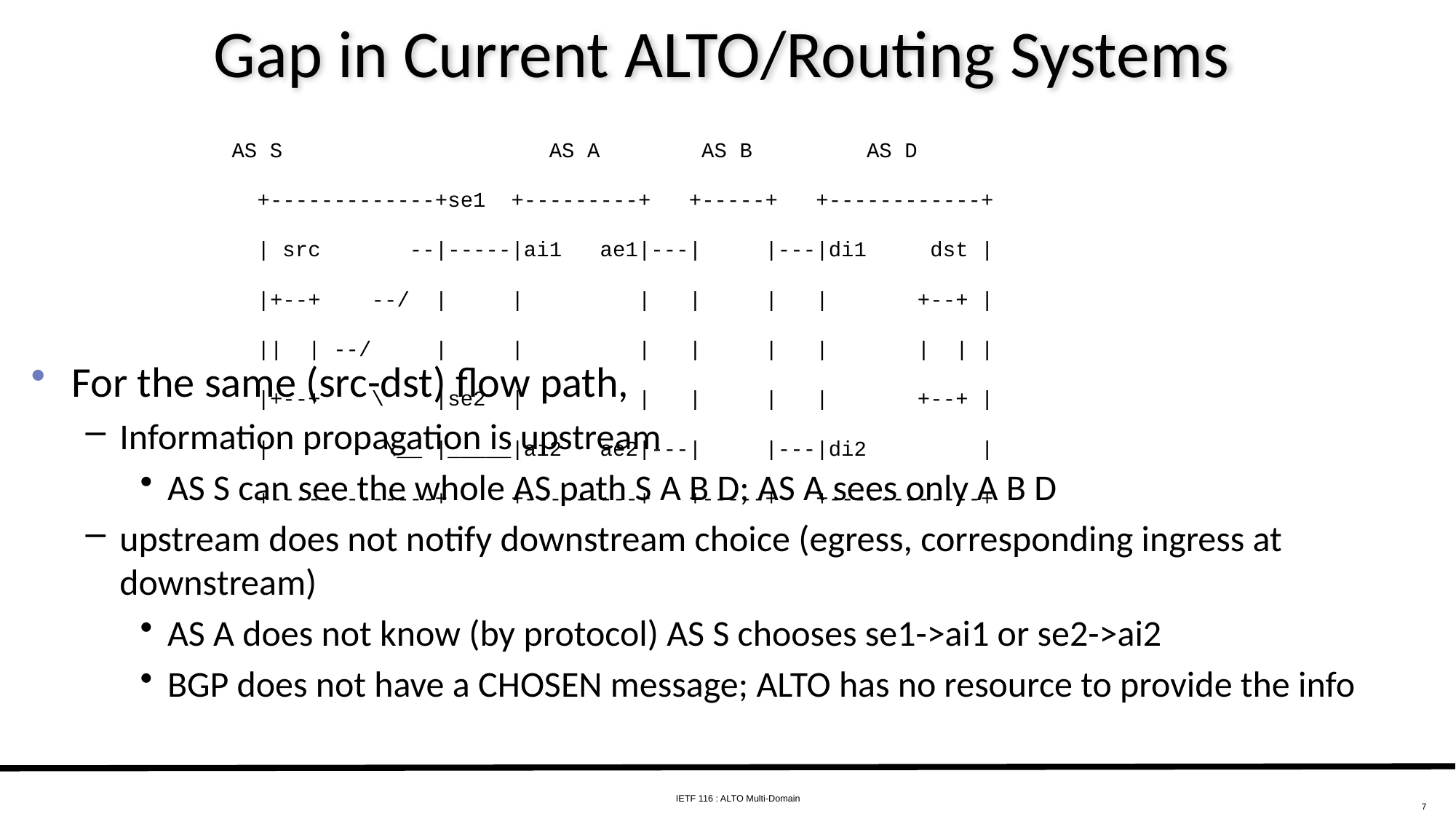

# Gap in Current ALTO/Routing Systems
 AS S                     AS A        AS B         AS D
   +-------------+se1  +---------+   +-----+   +------------+
   | src       --|-----|ai1   ae1|---|     |---|di1     dst |
   |+--+    --/  |     |         |   |     |   |       +--+ |
   ||  | --/     |     |         |   |     |   |       |  | |
   |+--+    \    |se2  |         |   |     |   |       +--+ |
   |         \__ |_____|ai2   ae2|---|     |---|di2         |
   +-------------+     +---------+   +-----+   +------------+
For the same (src-dst) flow path,
Information propagation is upstream
AS S can see the whole AS path S A B D; AS A sees only A B D
upstream does not notify downstream choice (egress, corresponding ingress at downstream)
AS A does not know (by protocol) AS S chooses se1->ai1 or se2->ai2
BGP does not have a CHOSEN message; ALTO has no resource to provide the info